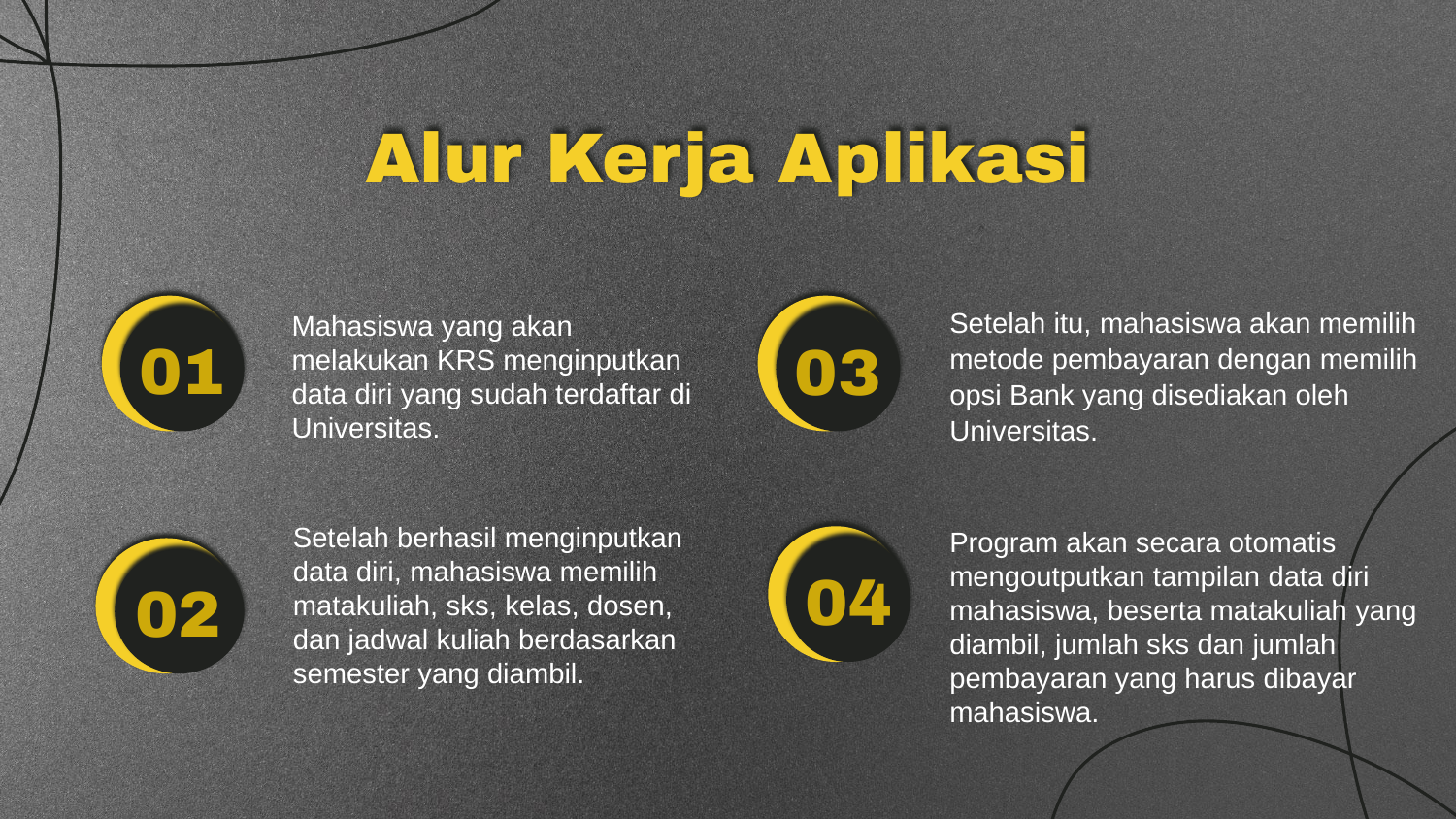

# Alur Kerja Aplikasi
Setelah itu, mahasiswa akan memilih metode pembayaran dengan memilih opsi Bank yang disediakan oleh Universitas.
Mahasiswa yang akan melakukan KRS menginputkan data diri yang sudah terdaftar di Universitas.

01
03
Setelah berhasil menginputkan data diri, mahasiswa memilih matakuliah, sks, kelas, dosen, dan jadwal kuliah berdasarkan semester yang diambil.

Program akan secara otomatis mengoutputkan tampilan data diri mahasiswa, beserta matakuliah yang diambil, jumlah sks dan jumlah pembayaran yang harus dibayar mahasiswa.

04
02